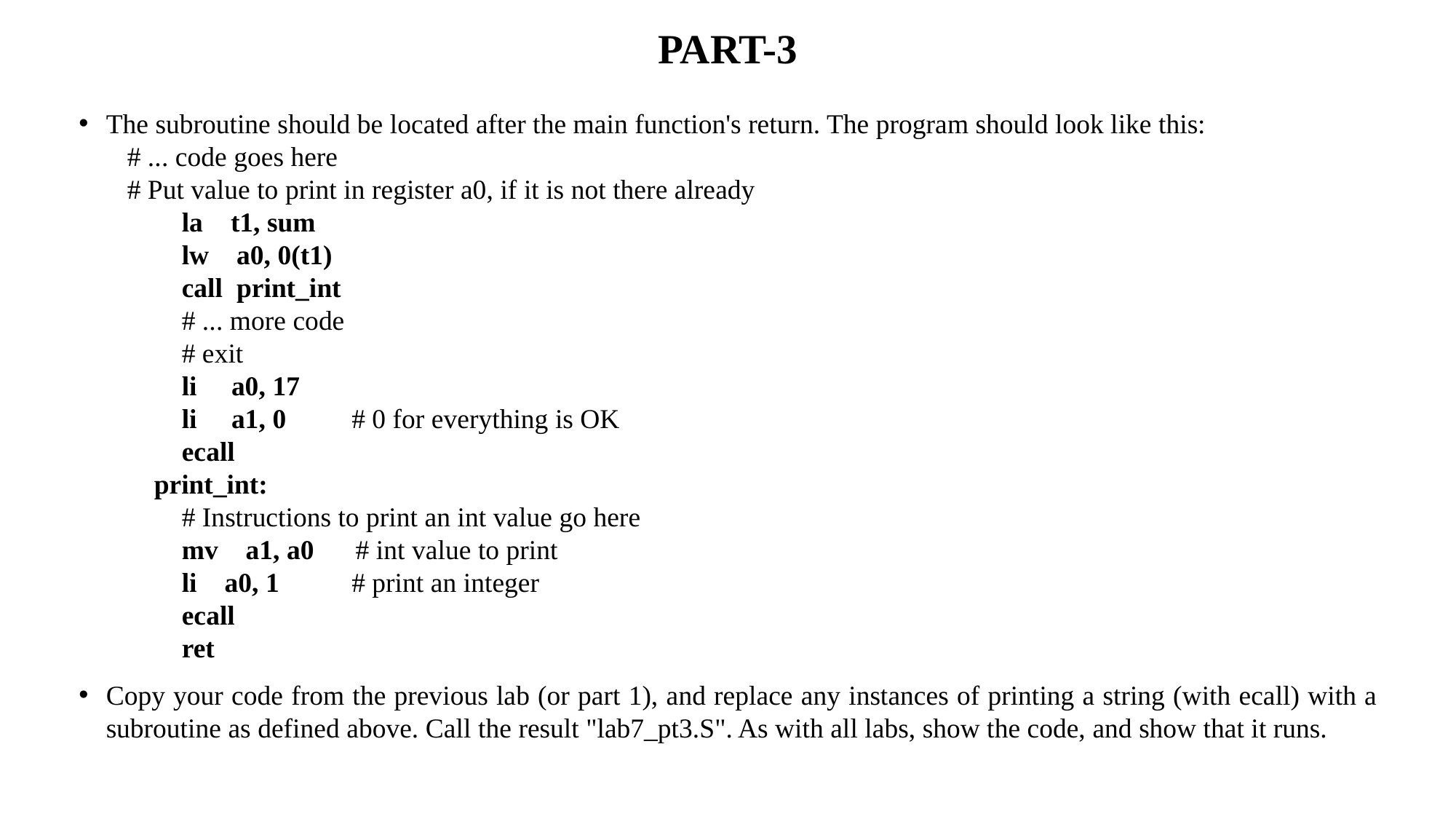

# PART-3
The subroutine should be located after the main function's return. The program should look like this:
       # ... code goes here
       # Put value to print in register a0, if it is not there already
       la    t1, sum
       lw    a0, 0(t1)
       call  print_int
       # ... more code
       # exit
       li     a0, 17
       li     a1, 0    	# 0 for everything is OK
       ecall
   print_int:
       # Instructions to print an int value go here
       mv    a1, a0      # int value to print
       li    a0, 1      	# print an integer
       ecall
       ret
Copy your code from the previous lab (or part 1), and replace any instances of printing a string (with ecall) with a subroutine as defined above. Call the result "lab7_pt3.S". As with all labs, show the code, and show that it runs.